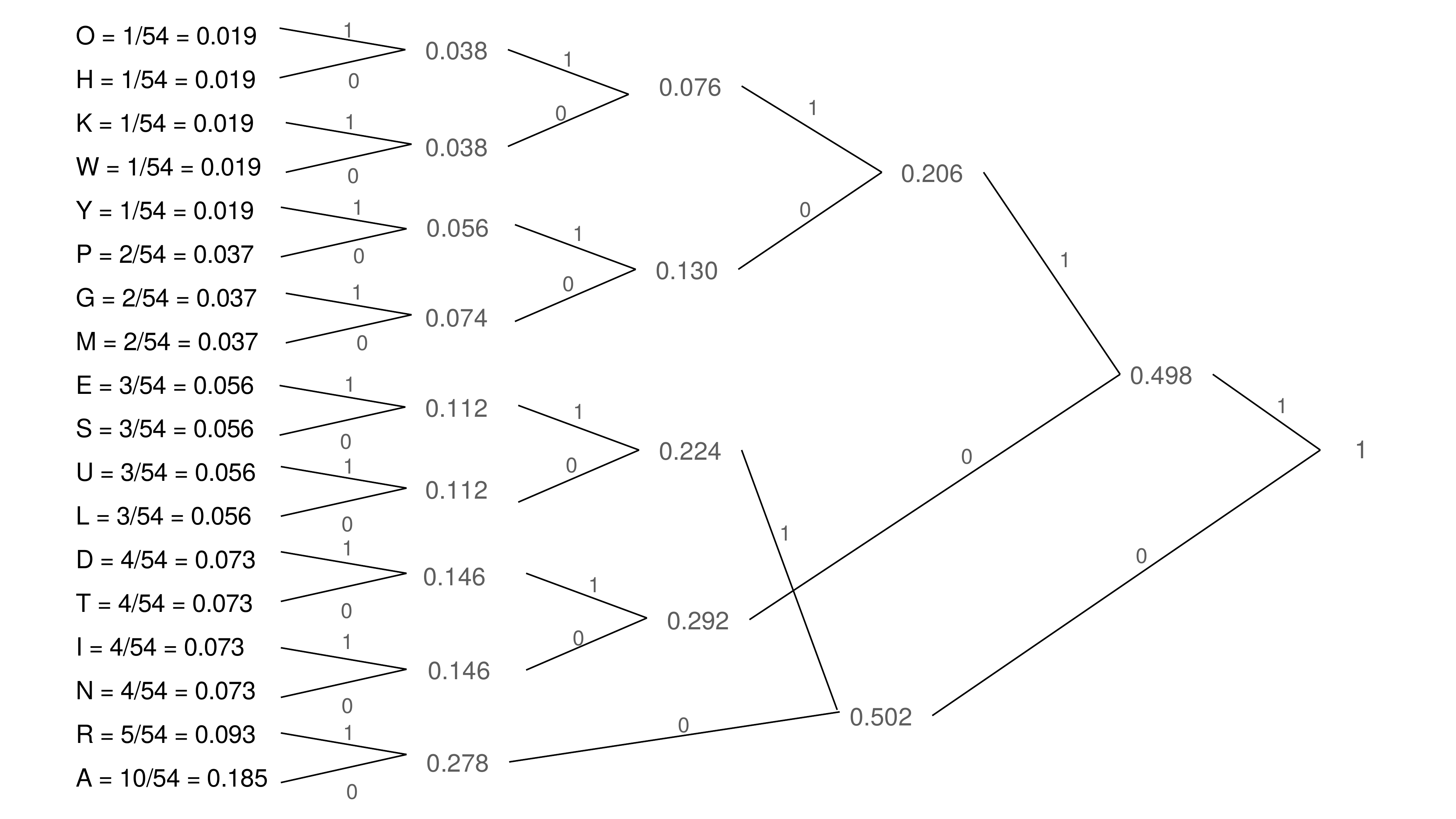

1
O = 1/54 = 0.019
H = 1/54 = 0.019
K = 1/54 = 0.019
W = 1/54 = 0.019
Y = 1/54 = 0.019
P = 2/54 = 0.037
G = 2/54 = 0.037
M = 2/54 = 0.037
E = 3/54 = 0.056
S = 3/54 = 0.056
U = 3/54 = 0.056
L = 3/54 = 0.056
D = 4/54 = 0.073
T = 4/54 = 0.073
I = 4/54 = 0.073
N = 4/54 = 0.073
R = 5/54 = 0.093
A = 10/54 = 0.185
0.038
1
0
0.076
1
0
1
0.038
0.206
0
1
0
0.056
1
0
1
0.130
0
1
0.074
0
0.498
1
0.112
1
1
0
1
0.224
0
0
1
0.112
0
1
1
0
0.146
1
0
0.292
0
1
0.146
0
0.502
0
1
0.278
0